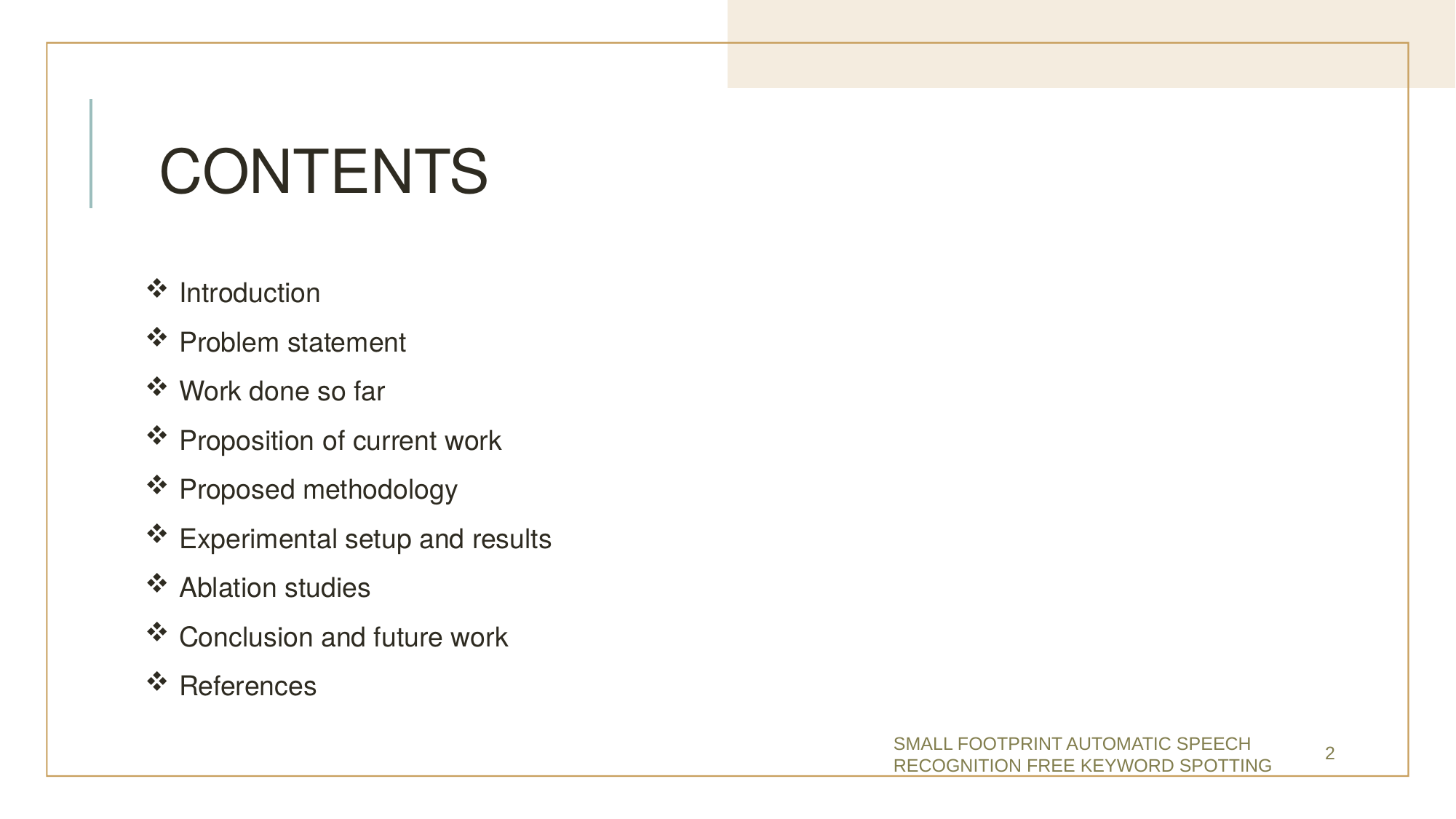

CONTENTS
Introduction
Problem statement
Work done so far
Proposition of current work
Proposed methodology
Experimental setup and results
Ablation studies
Conclusion and future work
References
2
Small footprint automatic speech recognition free keyword spotting
SMALL FOOTPRINT AUTOMATIC SPEECH RECOGNITION (ASR)-FREE KEYWORD SPOTTING IN SPEECH
2